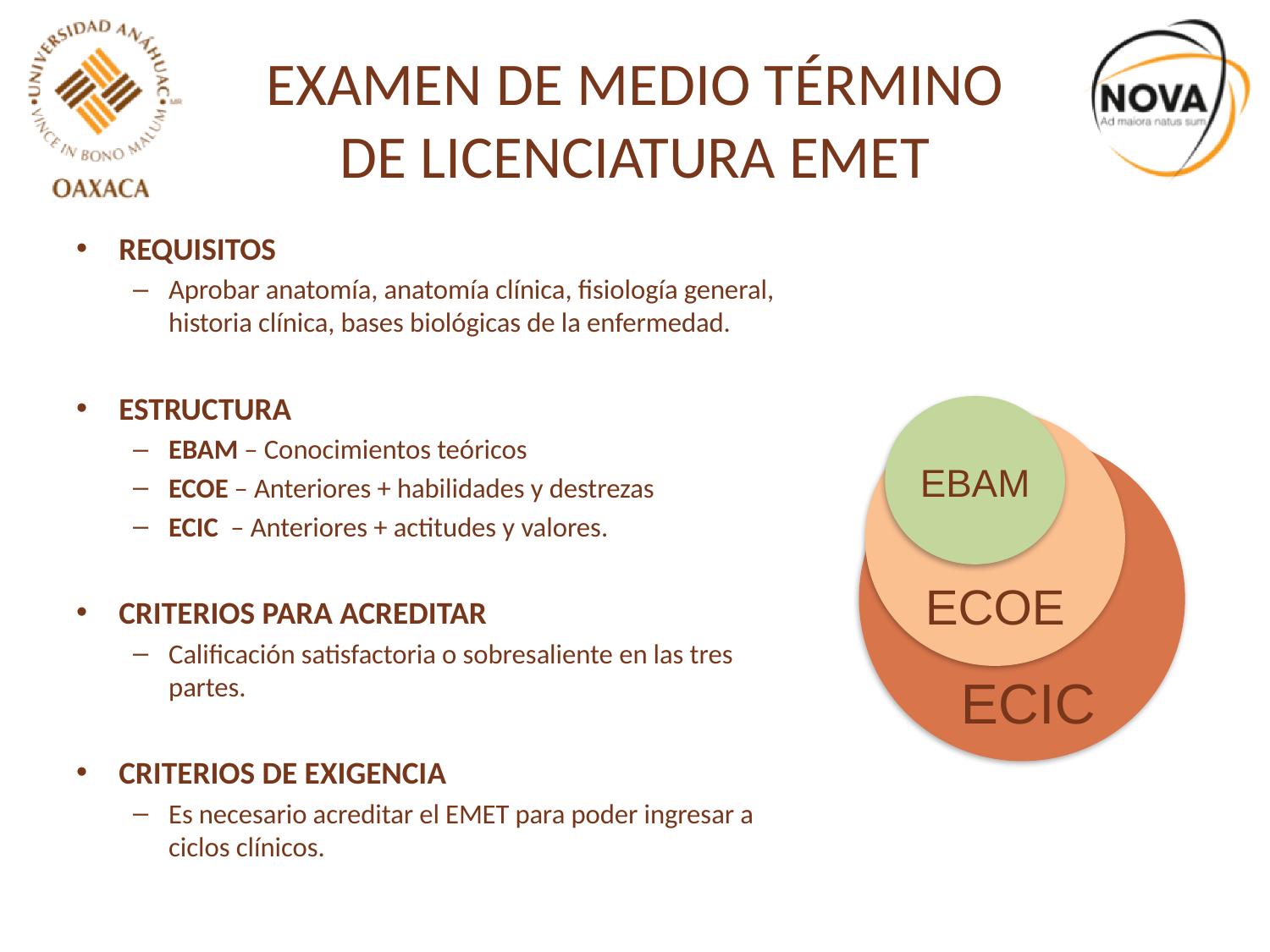

# EXAMEN DE MEDIO TÉRMINO DE LICENCIATURA EMET
REQUISITOS
Aprobar anatomía, anatomía clínica, fisiología general, historia clínica, bases biológicas de la enfermedad.

ESTRUCTURA
EBAM – Conocimientos teóricos
ECOE – Anteriores + habilidades y destrezas
ECIC  – Anteriores + actitudes y valores.

CRITERIOS PARA ACREDITAR
Calificación satisfactoria o sobresaliente en las tres partes.

CRITERIOS DE EXIGENCIA
Es necesario acreditar el EMET para poder ingresar a ciclos clínicos.

EBAM

ECOE

ECIC